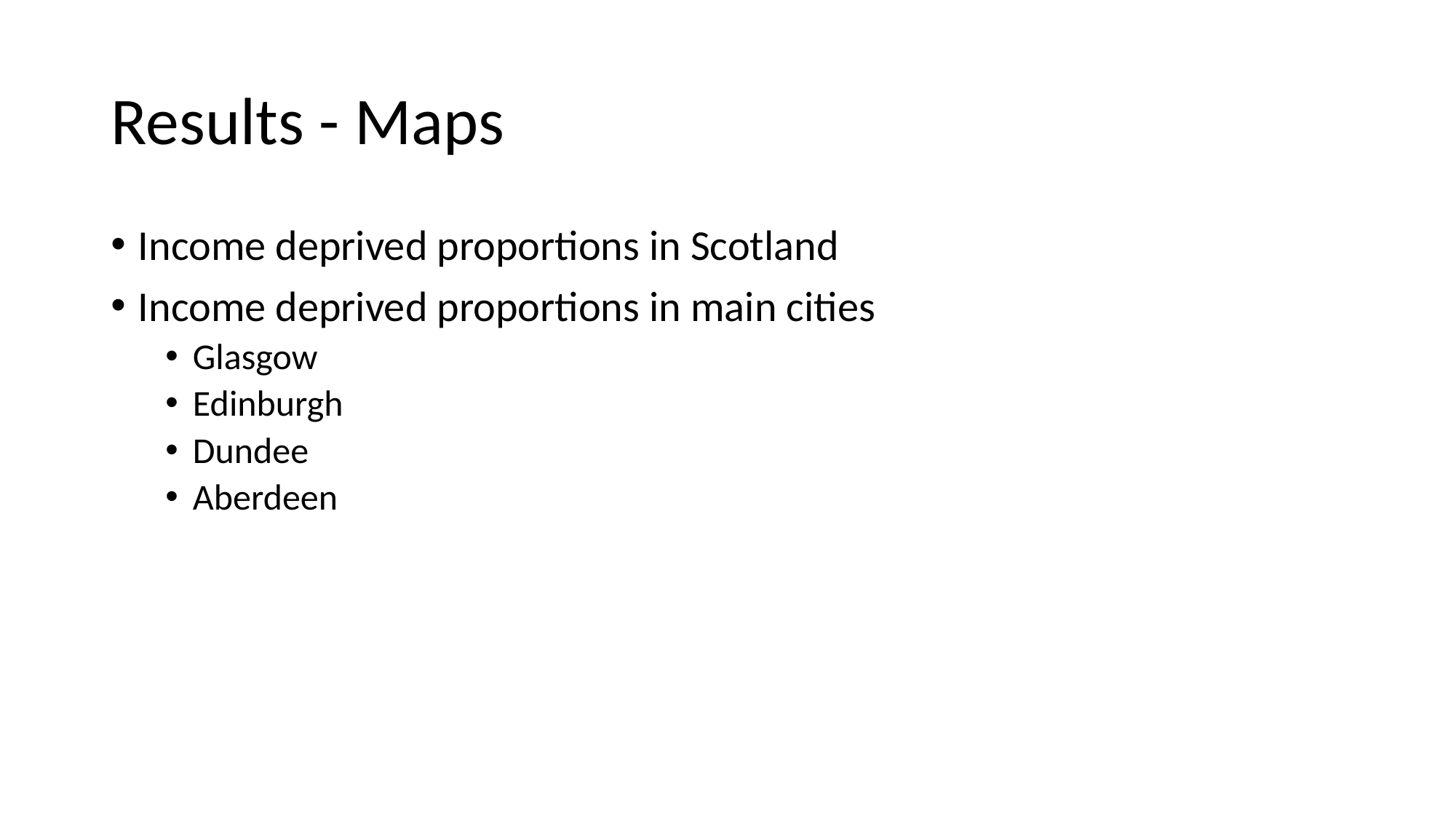

# Results - Maps
Income deprived proportions in Scotland
Income deprived proportions in main cities
Glasgow
Edinburgh
Dundee
Aberdeen